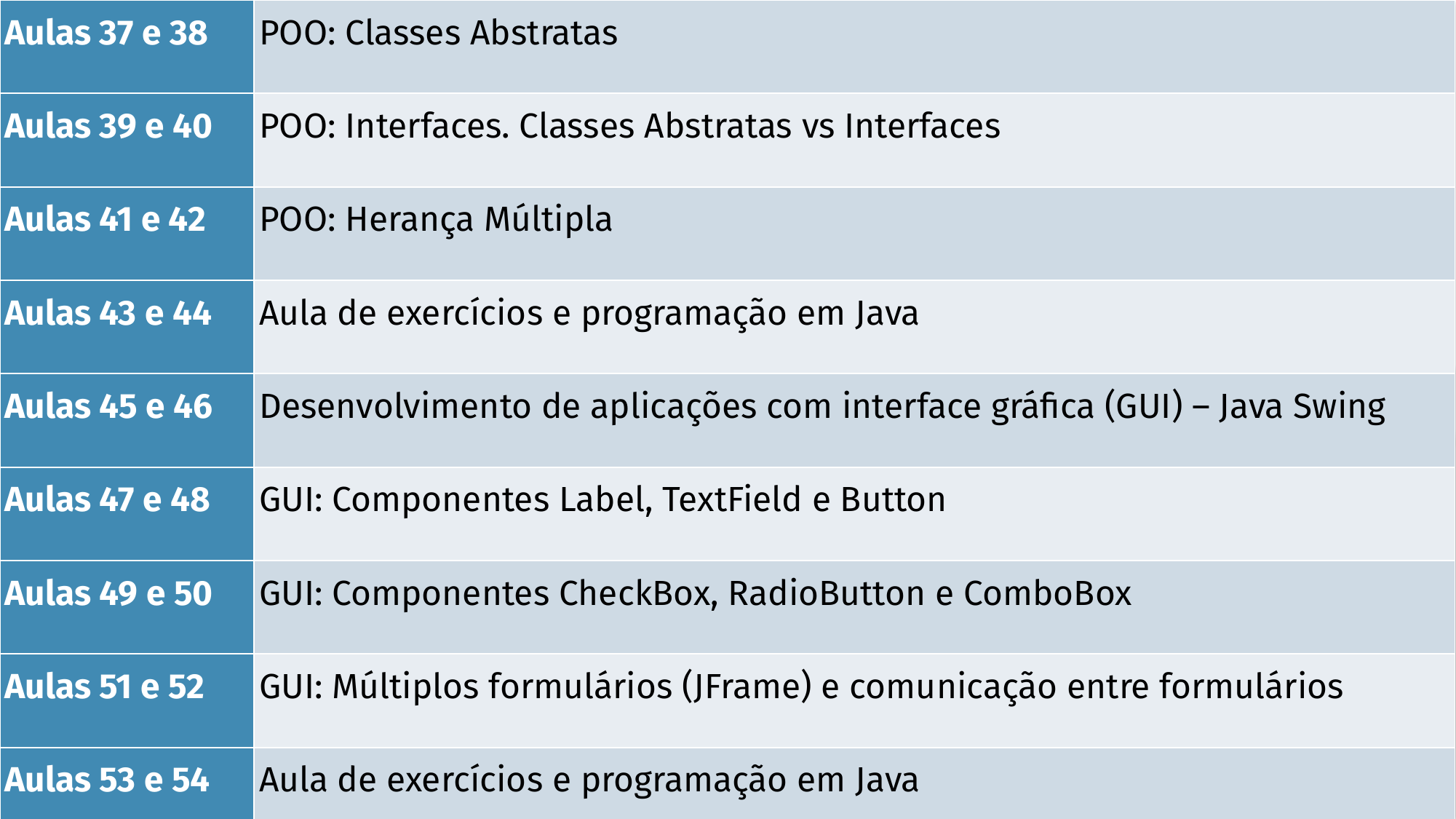

| Aulas 37 e 38 | POO: Classes Abstratas |
| --- | --- |
| Aulas 39 e 40 | POO: Interfaces. Classes Abstratas vs Interfaces |
| Aulas 41 e 42 | POO: Herança Múltipla |
| Aulas 43 e 44 | Aula de exercícios e programação em Java |
| Aulas 45 e 46 | Desenvolvimento de aplicações com interface gráfica (GUI) – Java Swing |
| Aulas 47 e 48 | GUI: Componentes Label, TextField e Button |
| Aulas 49 e 50 | GUI: Componentes CheckBox, RadioButton e ComboBox |
| Aulas 51 e 52 | GUI: Múltiplos formulários (JFrame) e comunicação entre formulários |
| Aulas 53 e 54 | Aula de exercícios e programação em Java |
| Aulas 55 e 56 | Manipulação de Eventos (Divulgação da 2ª lista de exercícios) |
| Aulas 57 e 58 | Programação Orientada a Objetos utilizando Java Swing |
| Aulas 59 e 60 | Aula de exercícios e programação em Java |
| Aulas 61 e 62 | Coleções e ArrayList |
| Aulas 63 e 64 | Tratamento de exceções |
| Aulas 65 e 66 | Avaliação Prática. |
| Aulas 67 e 68 | Correção da Avaliação e Revisão. |
| Aulas 69 e 70 | Avaliação Bimestral. |
| Aulas 71 e 72 | Prova Substitutiva. |